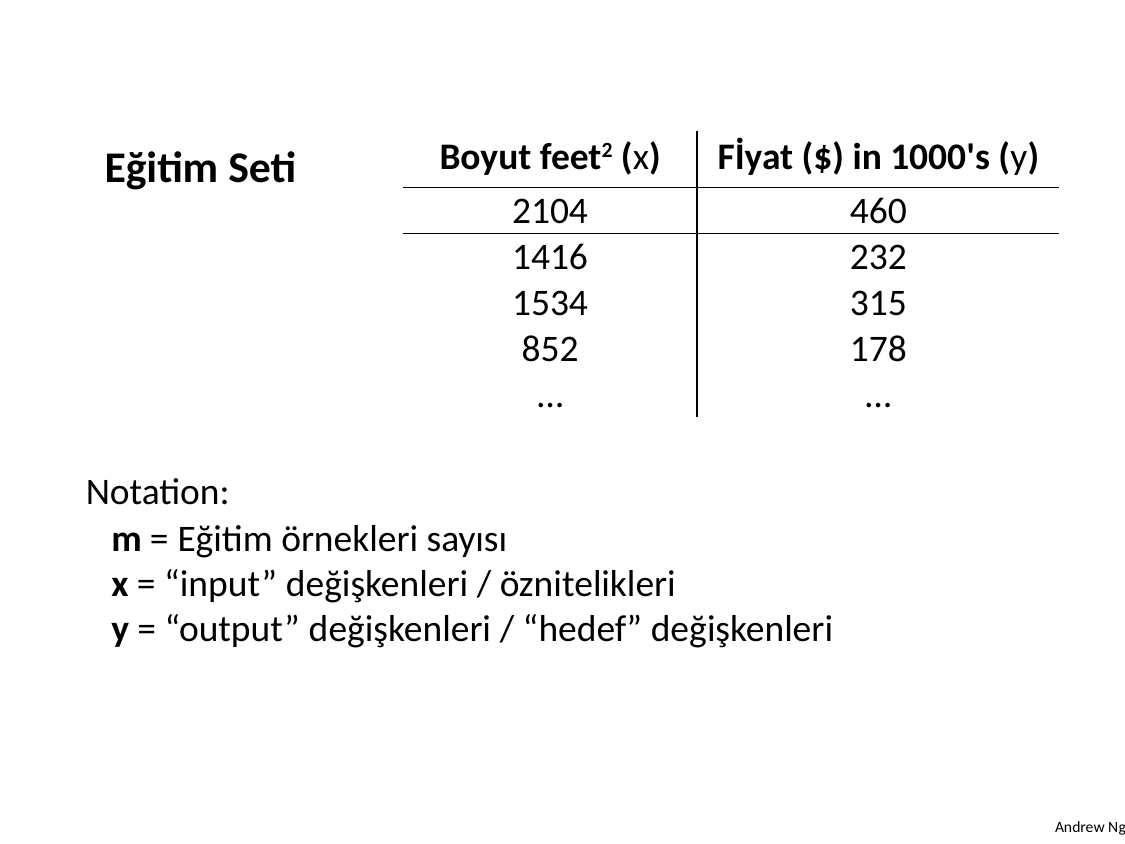

Eğitim Seti
| Boyut feet2 (x) | Fİyat ($) in 1000's (y) |
| --- | --- |
| 2104 | 460 |
| 1416 | 232 |
| 1534 | 315 |
| 852 | 178 |
| … | … |
Notation:

   m = Eğitim örnekleri sayısı
   x = “input” değişkenleri / öznitelikleri
   y = “output” değişkenleri / “hedef” değişkenleri